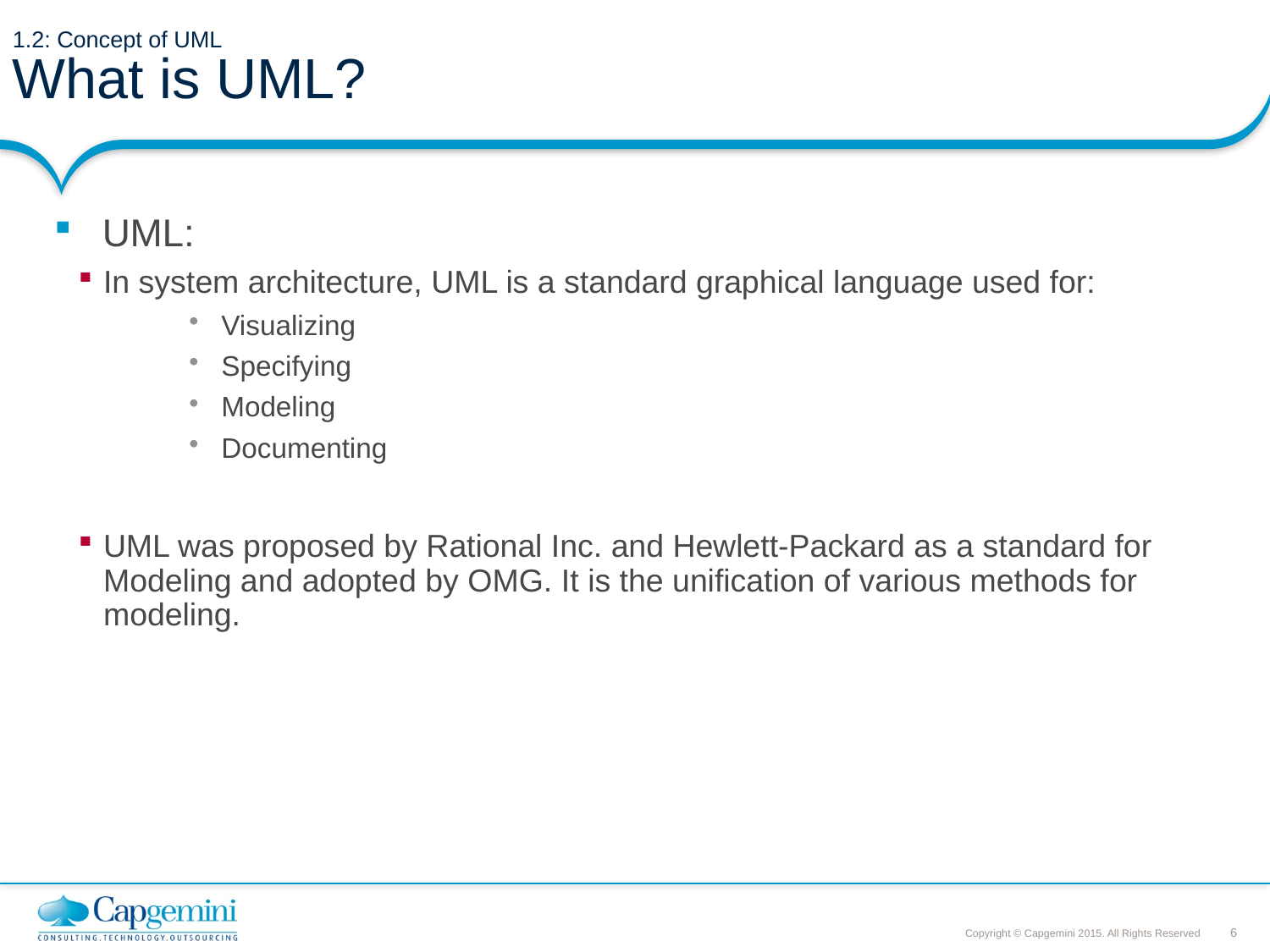

# 1.2: Concept of UML What is UML?
UML:
In system architecture, UML is a standard graphical language used for:
Visualizing
Specifying
Modeling
Documenting

UML was proposed by Rational Inc. and Hewlett-Packard as a standard for Modeling and adopted by OMG. It is the unification of various methods for modeling.